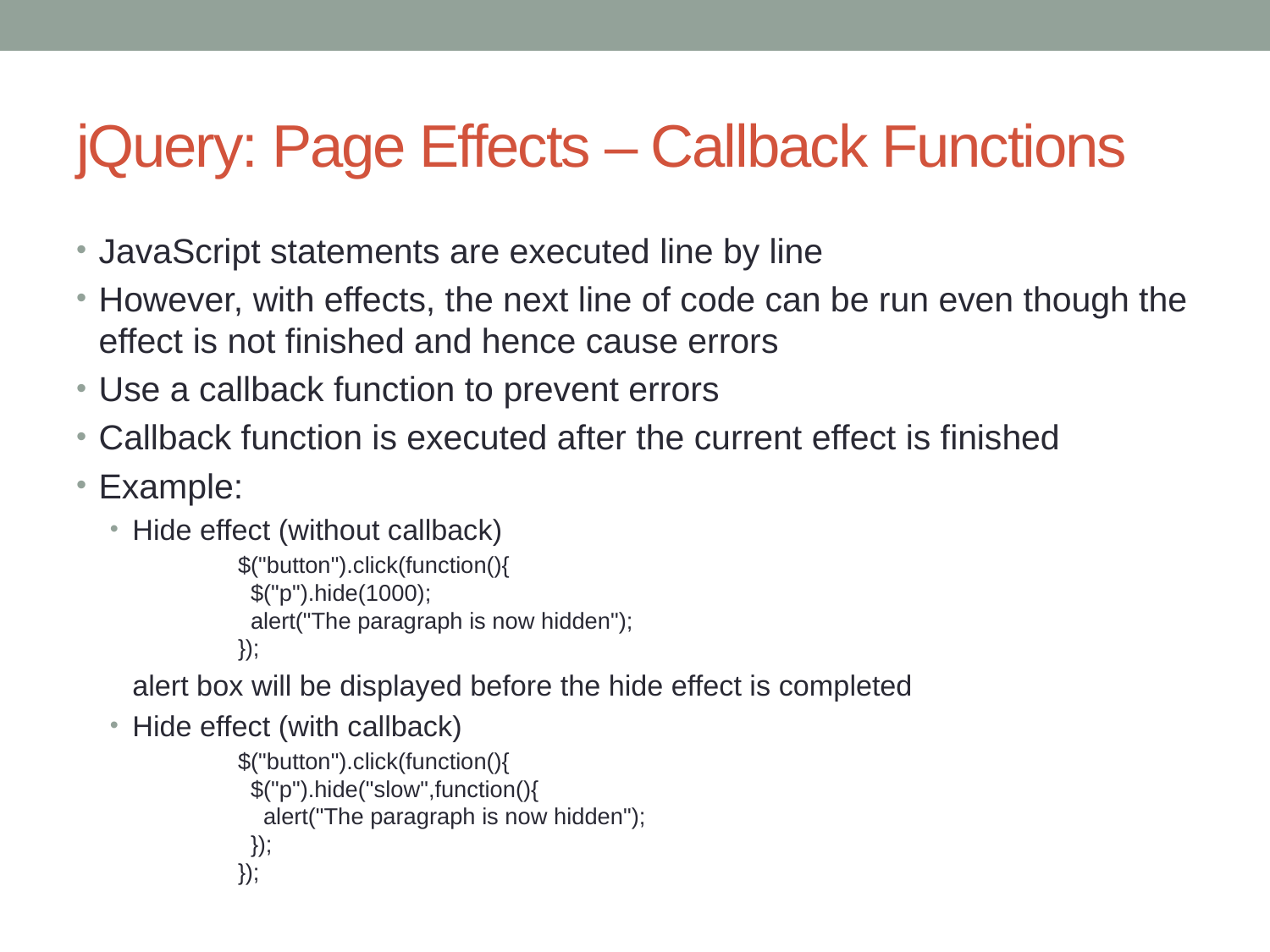

# jQuery: Page Effects – Callback Functions
JavaScript statements are executed line by line
However, with effects, the next line of code can be run even though the effect is not finished and hence cause errors
Use a callback function to prevent errors
Callback function is executed after the current effect is finished
Example:
Hide effect (without callback)
$("button").click(function(){
  $("p").hide(1000);
  alert("The paragraph is now hidden");
});
	alert box will be displayed before the hide effect is completed
Hide effect (with callback)
$("button").click(function(){
  $("p").hide("slow",function(){
    alert("The paragraph is now hidden");
  });
});